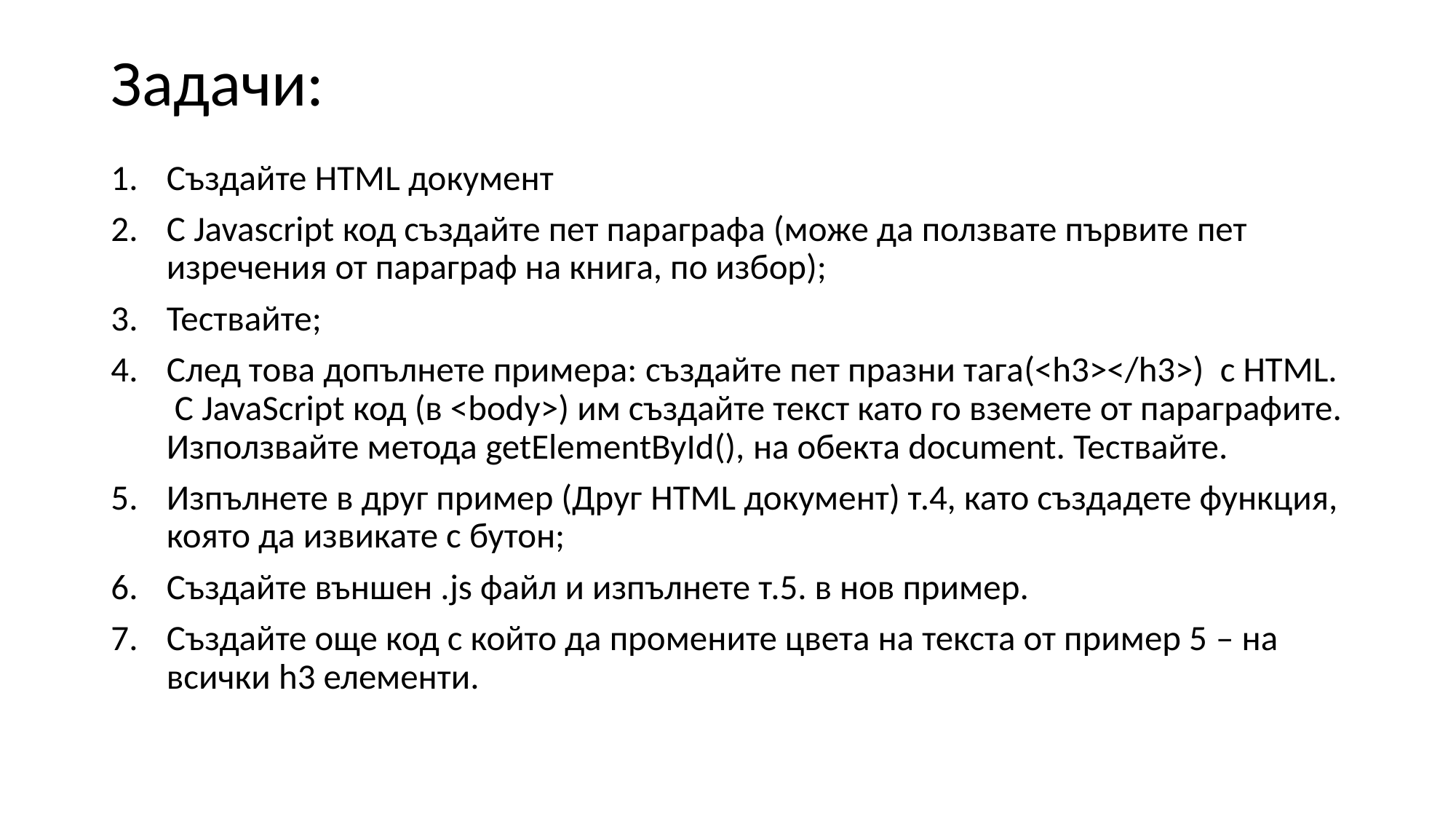

# Задачи:
Създайте HTML документ
С Javascript код създайте пет параграфа (може да ползвате първите пет изречения от параграф на книга, по избор);
Тествайте;
След това допълнете примера: създайте пет празни тага(<h3></h3>)  с HTML.  С JavaScript код (в <body>) им създайте текст като го вземете от параграфите. Използвайте метода getElementById(), на обекта document. Тествайте.
Изпълнете в друг пример (Друг HTML документ) т.4, като създадете функция, която да извикате с бутон;
Създайте външен .js файл и изпълнете т.5. в нов пример.
Създайте още код с който да промените цвета на текста от пример 5 – на всички h3 елементи.